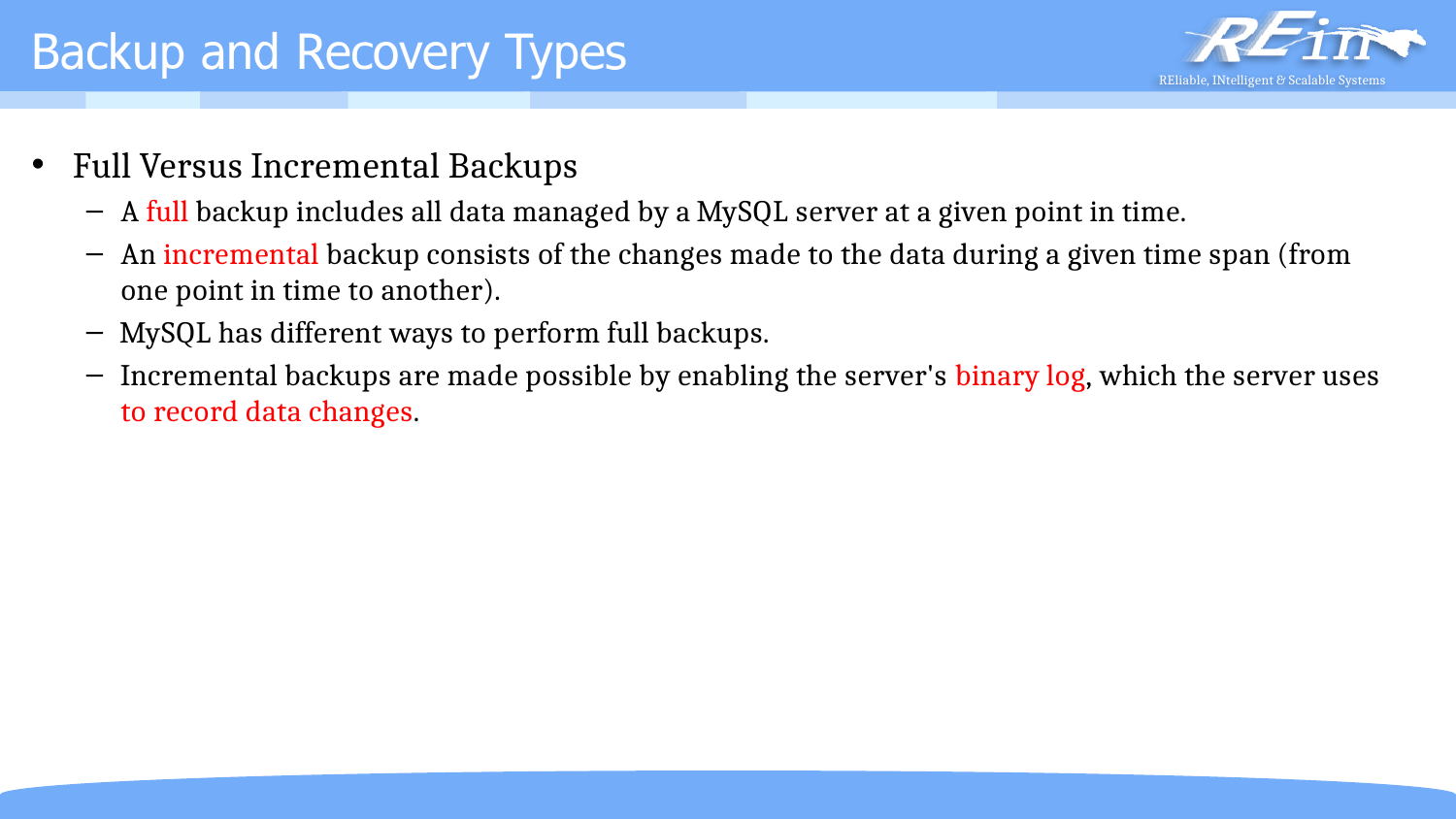

# Backup and Recovery Types
Full Versus Incremental Backups
A full backup includes all data managed by a MySQL server at a given point in time.
An incremental backup consists of the changes made to the data during a given time span (from one point in time to another).
MySQL has different ways to perform full backups.
Incremental backups are made possible by enabling the server's binary log, which the server uses to record data changes.
12